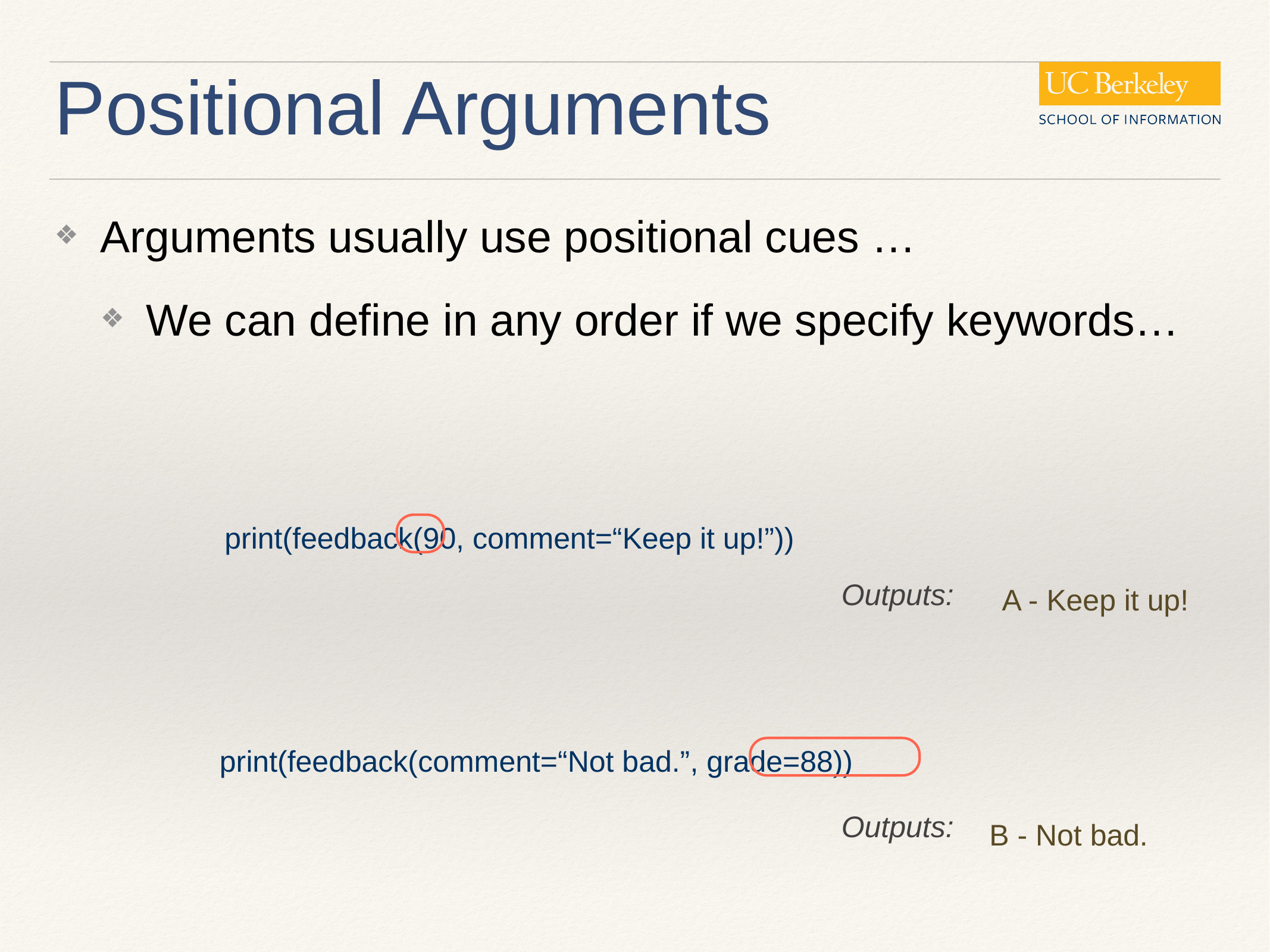

# Positional Arguments
Arguments usually use positional cues …
We can define in any order if we specify keywords…

print(feedback(90, comment=“Keep it up!”))
Outputs:
A - Keep it up!

print(feedback(comment=“Not bad.”, grade=88))
Outputs:
B - Not bad.
17